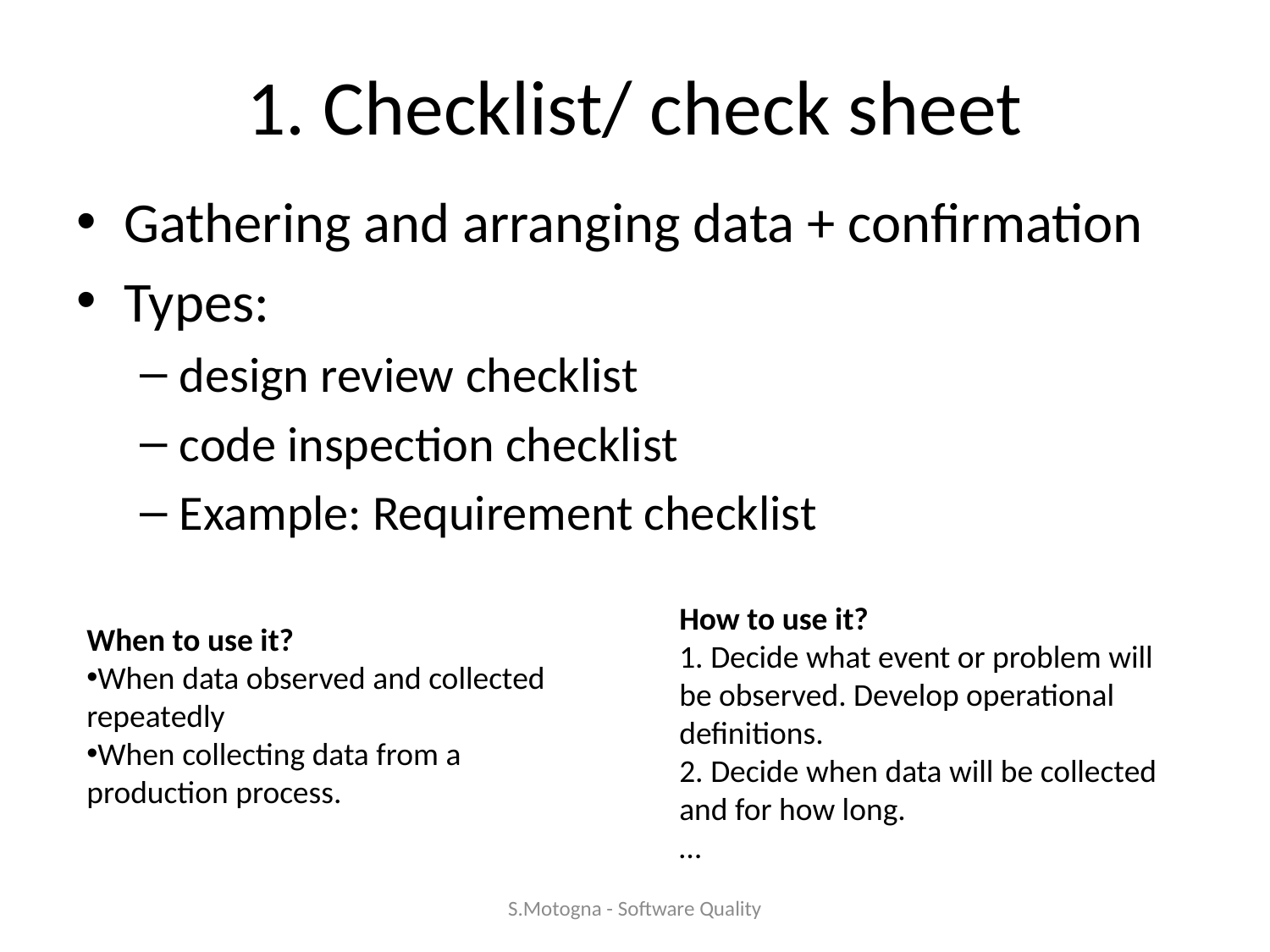

# 1. Checklist/ check sheet
Gathering and arranging data + confirmation
Types:
design review checklist
code inspection checklist
Example: Requirement checklist
How to use it?
1. Decide what event or problem will be observed. Develop operational definitions.
2. Decide when data will be collected and for how long.
…
When to use it?
When data observed and collected repeatedly
When collecting data from a production process.
S.Motogna - Software Quality